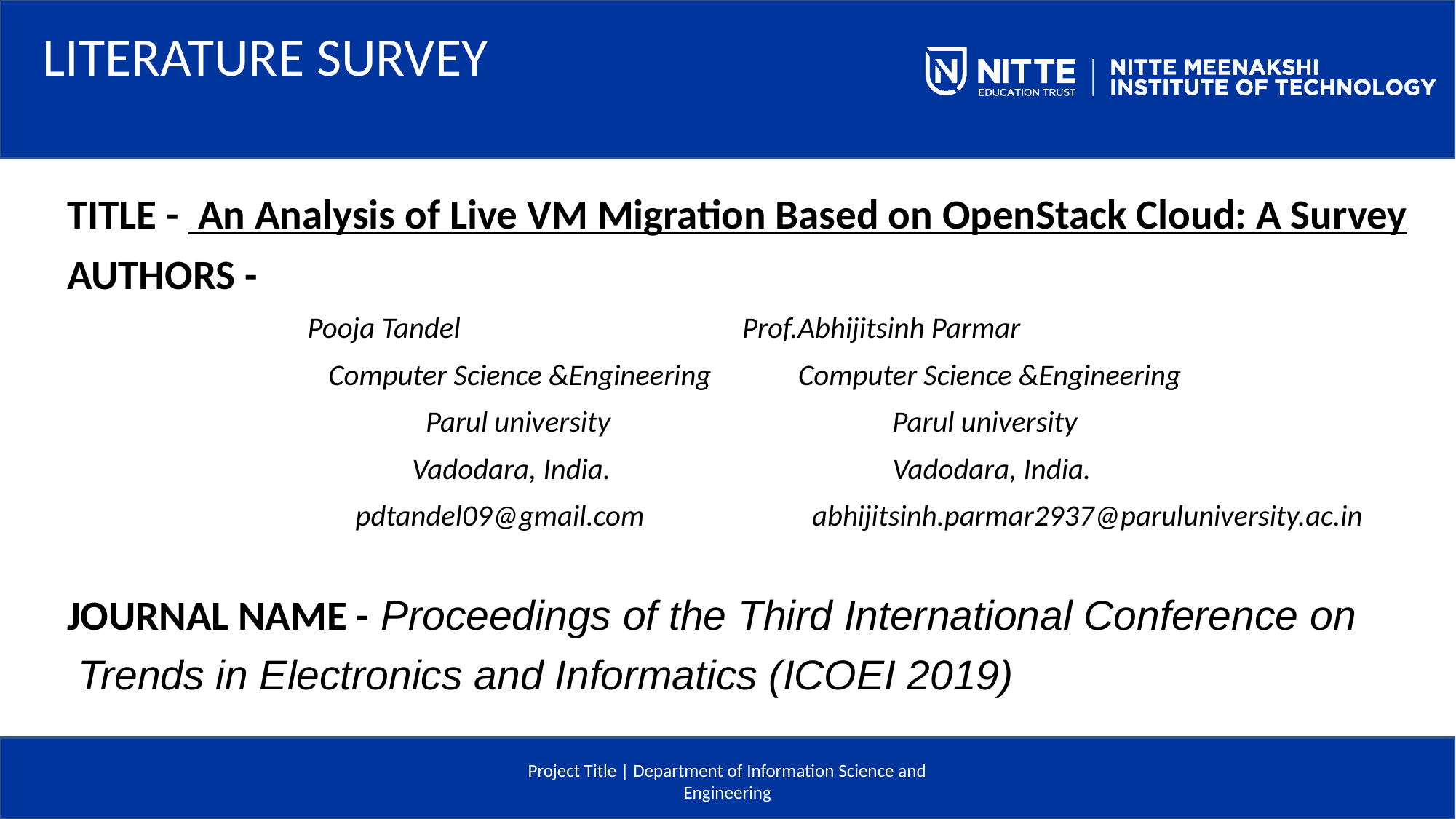

LITERATURE SURVEY
TITLE -  An Analysis of Live VM Migration Based on OpenStack Cloud: A Survey
AUTHORS -
      Pooja Tandel                                          Prof.Abhijitsinh Parmar
Computer Science &Engineering             Computer Science &Engineering
Parul university                                          Parul university
Vadodara, India.                                          Vadodara, India.
                               pdtandel09@gmail.com                         abhijitsinh.parmar2937@paruluniversity.ac.in

JOURNAL NAME - Proceedings of the Third International Conference on
 Trends in Electronics and Informatics (ICOEI 2019)

Project Title | Department of Information Science and Engineering